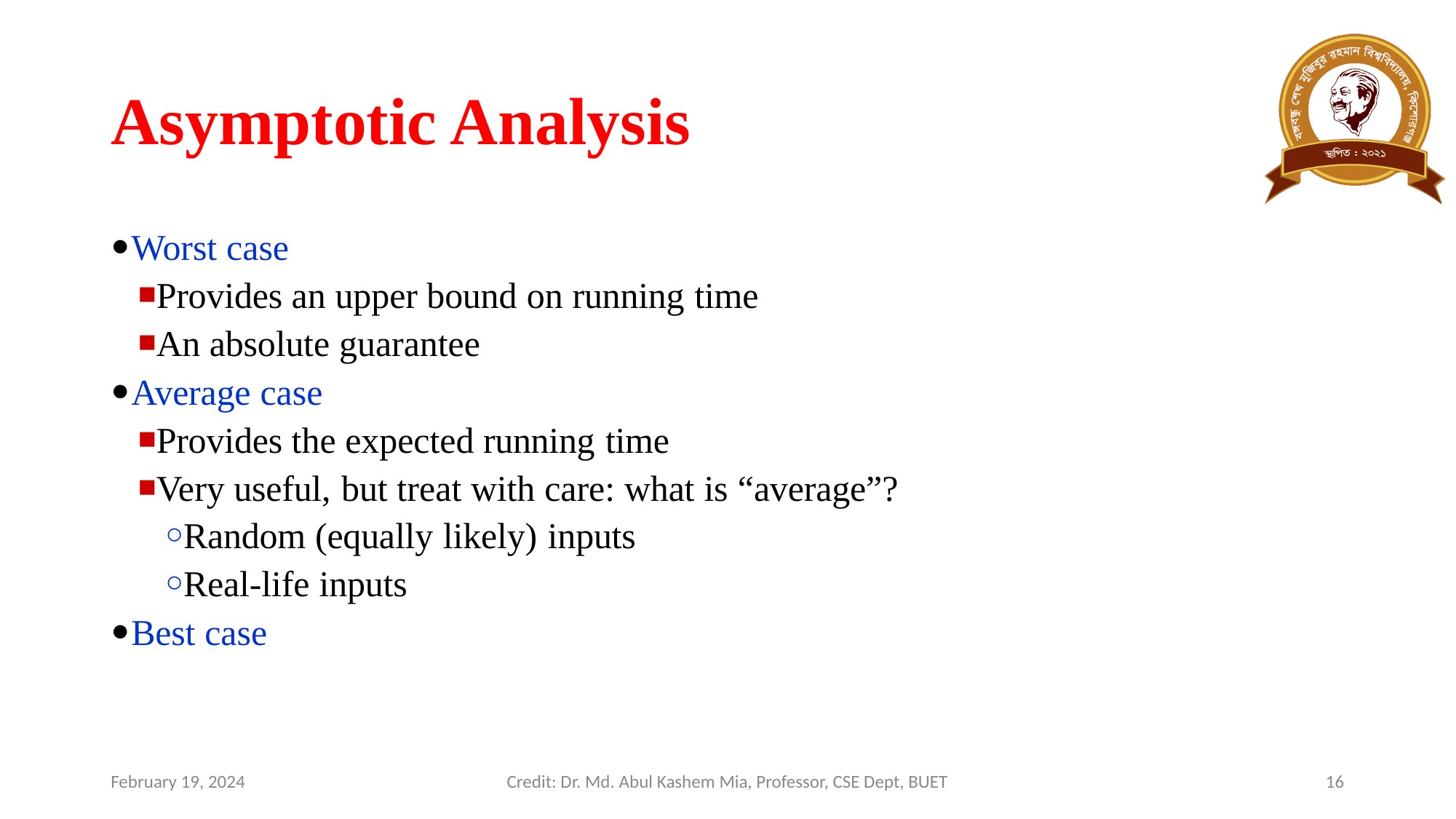

# Asymptotic Analysis
Worst case
Provides an upper bound on running time
An absolute guarantee
Average case
Provides the expected running time
Very useful, but treat with care: what is “average”?
Random (equally likely) inputs
Real-life inputs
Best case
February 19, 2024
Credit: Dr. Md. Abul Kashem Mia, Professor, CSE Dept, BUET
16